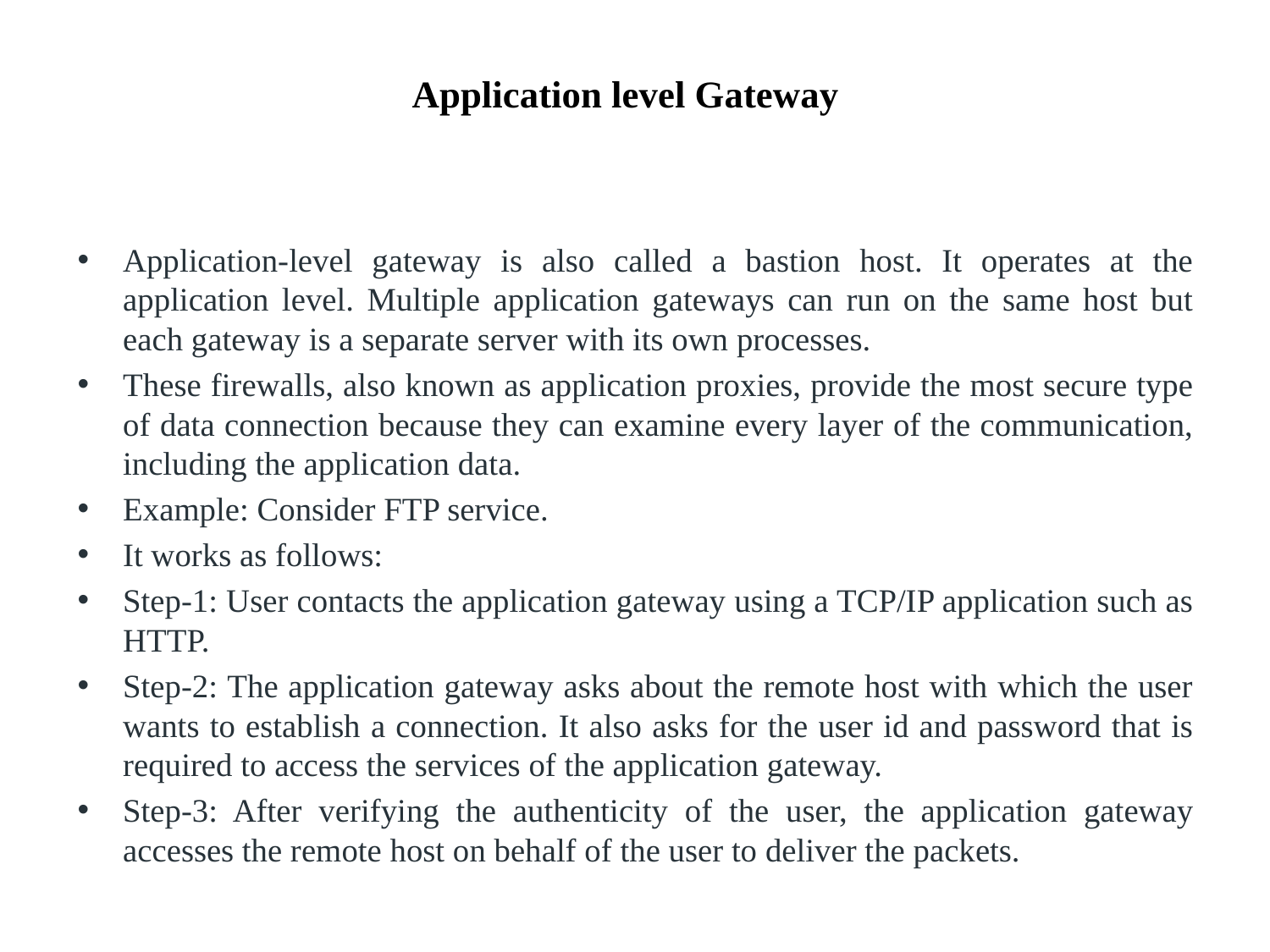

# Application level Gateway
Application-level gateway is also called a bastion host. It operates at the application level. Multiple application gateways can run on the same host but each gateway is a separate server with its own processes.
These firewalls, also known as application proxies, provide the most secure type of data connection because they can examine every layer of the communication, including the application data.
Example: Consider FTP service.
It works as follows:
Step-1: User contacts the application gateway using a TCP/IP application such as HTTP.
Step-2: The application gateway asks about the remote host with which the user wants to establish a connection. It also asks for the user id and password that is required to access the services of the application gateway.
Step-3: After verifying the authenticity of the user, the application gateway accesses the remote host on behalf of the user to deliver the packets.